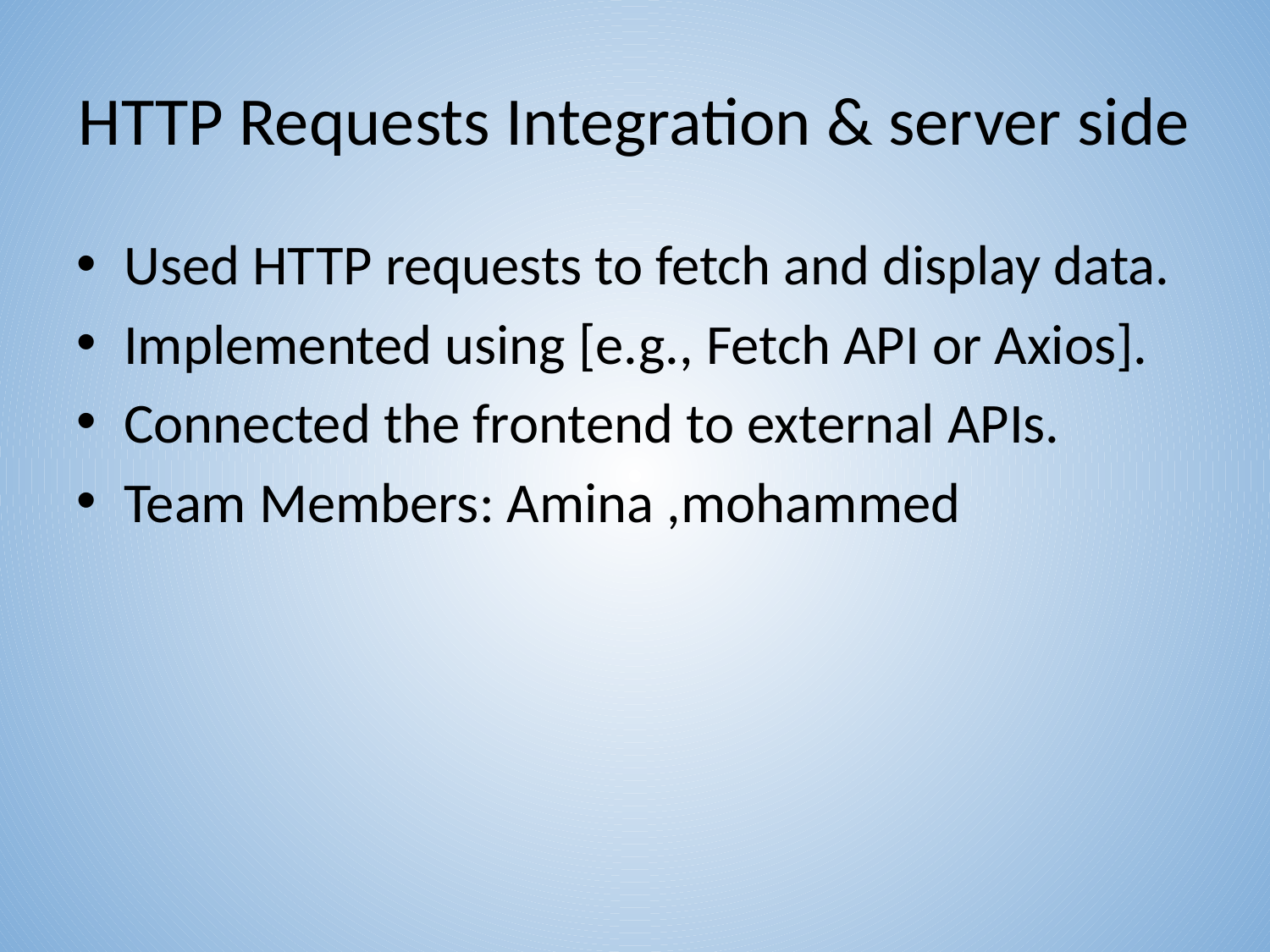

# HTTP Requests Integration & server side
Used HTTP requests to fetch and display data.
Implemented using [e.g., Fetch API or Axios].
Connected the frontend to external APIs.
Team Members: Amina ,mohammed